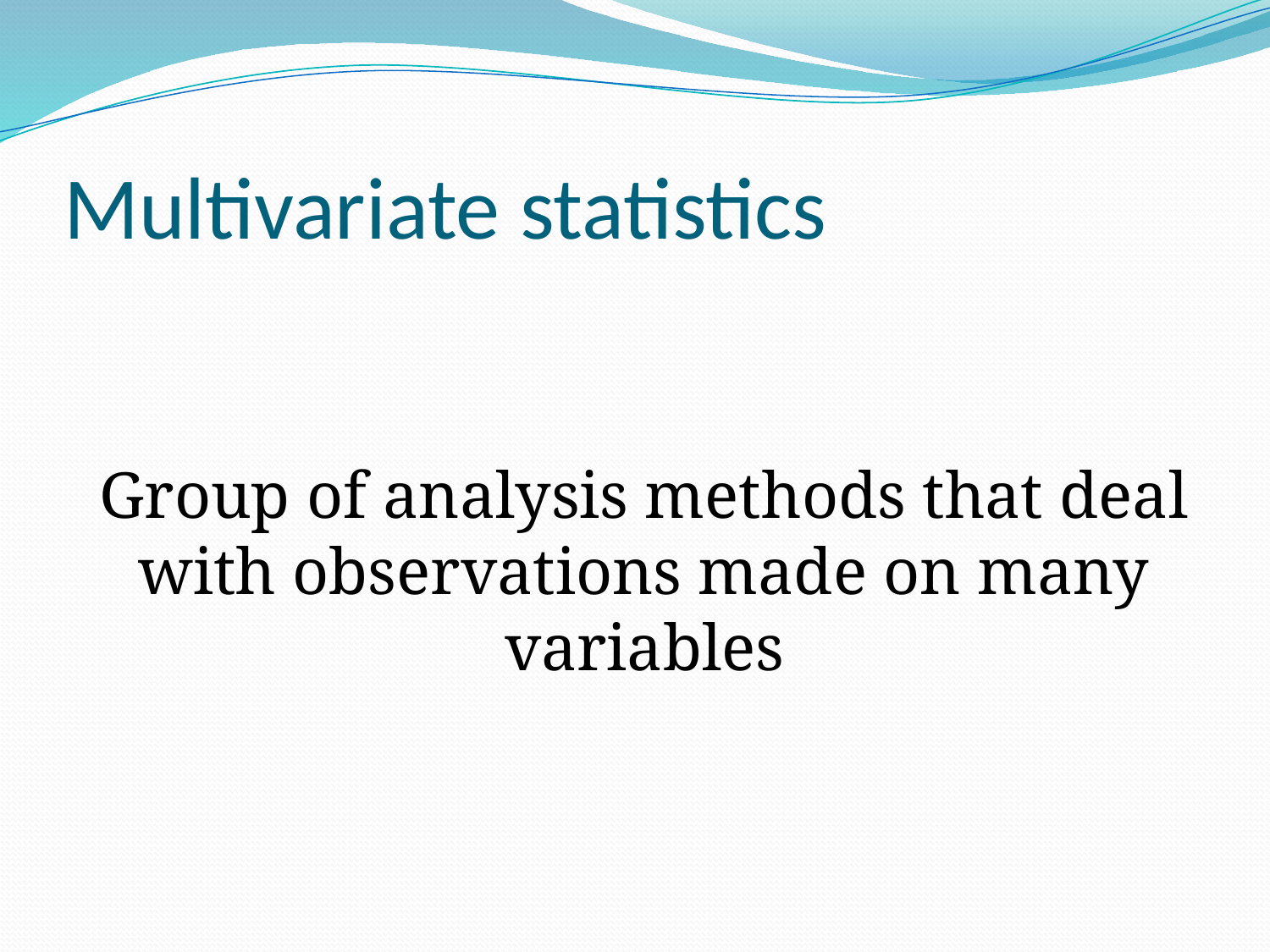

# Multivariate statistics

Group of analysis methods that deal with observations made on many variables